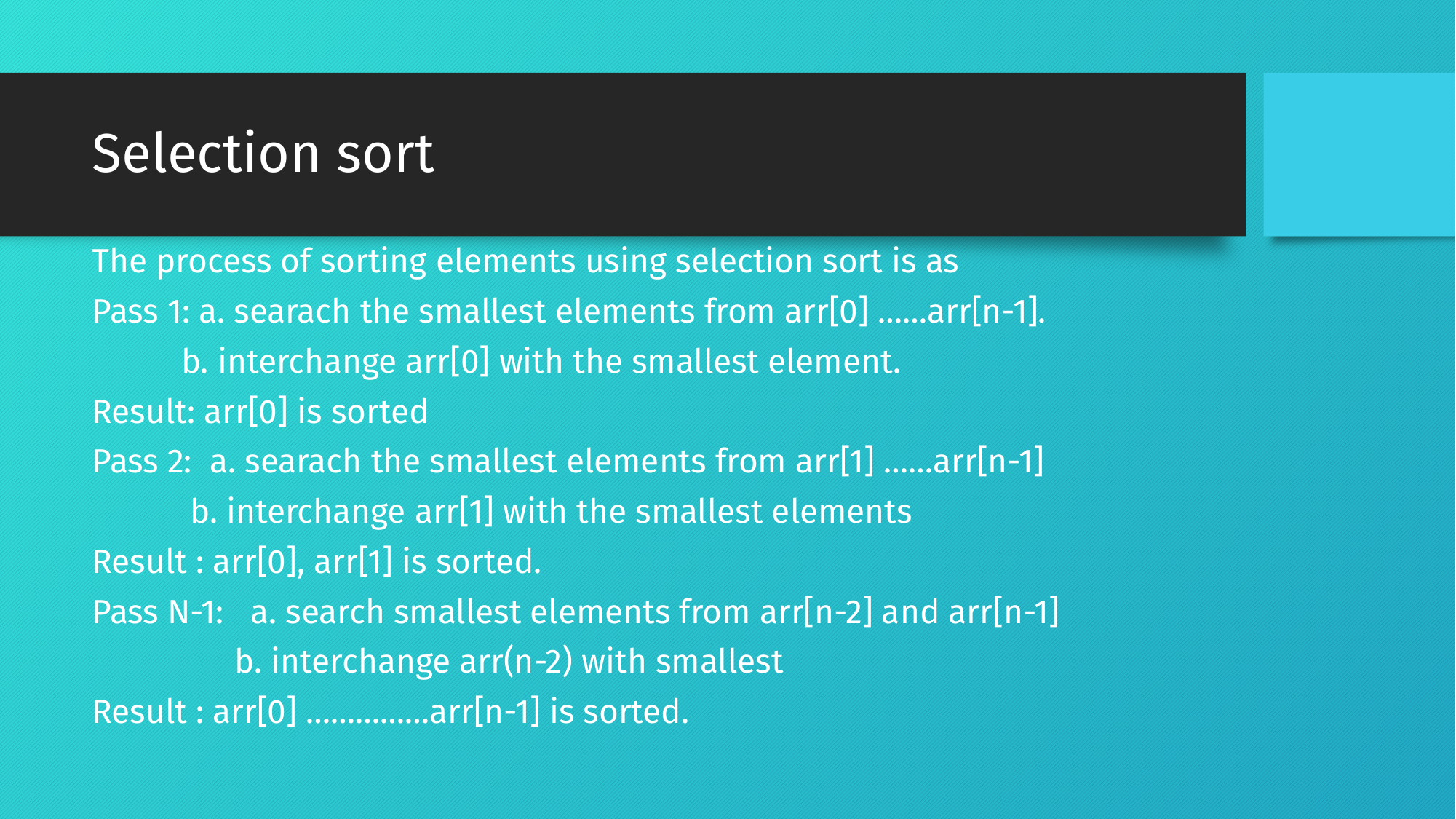

# Selection sort
The process of sorting elements using selection sort is as
Pass 1: a. searach the smallest elements from arr[0] ……arr[n-1].
          b. interchange arr[0] with the smallest element.
Result: arr[0] is sorted
Pass 2:  a. searach the smallest elements from arr[1] ……arr[n-1]
           b. interchange arr[1] with the smallest elements
Result : arr[0], arr[1] is sorted.
Pass N-1:   a. search smallest elements from arr[n-2] and arr[n-1]
                b. interchange arr(n-2) with smallest
Result : arr[0] ……………arr[n-1] is sorted.